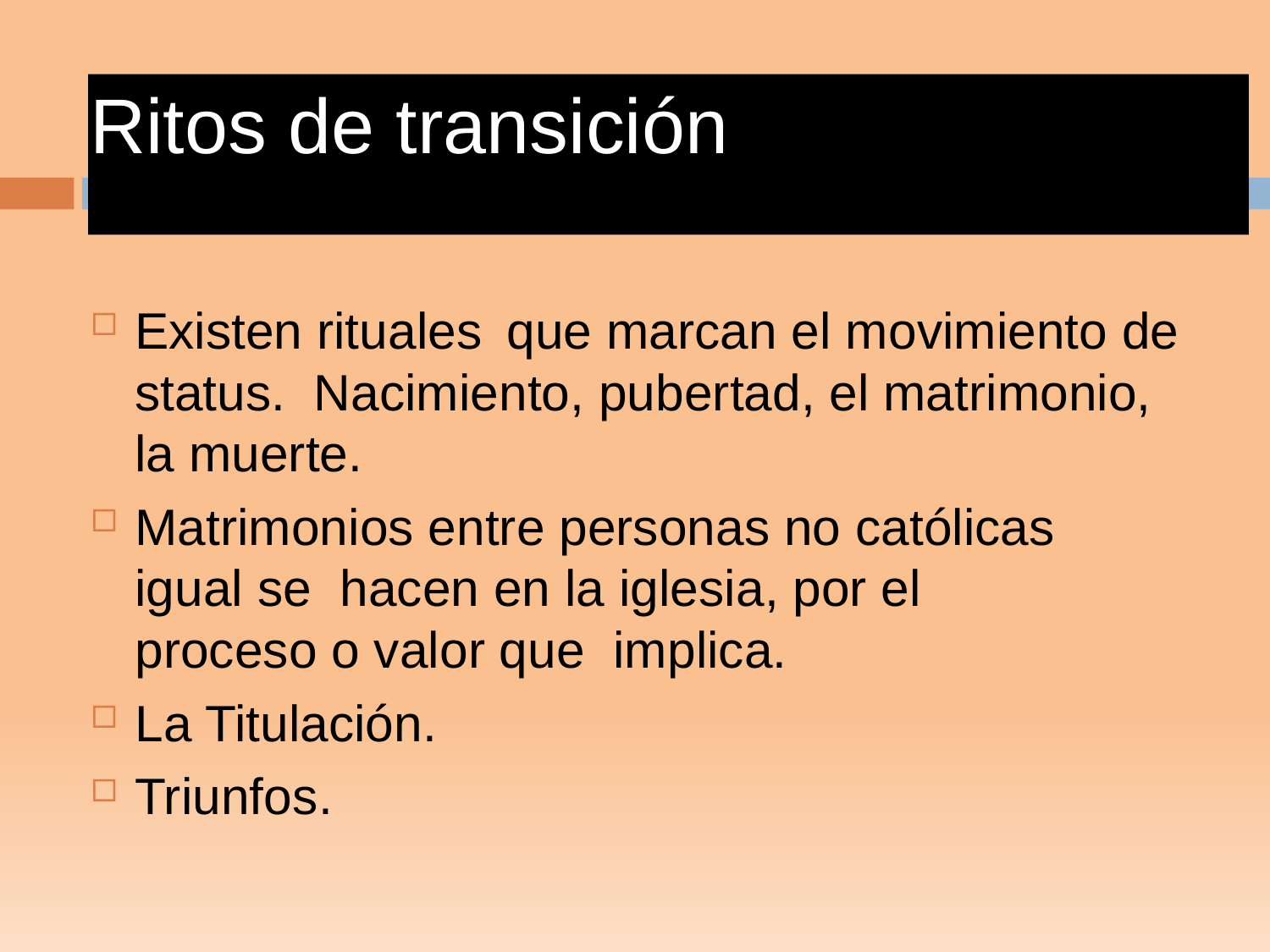

# Ritos de transición
Existen rituales	que marcan el movimiento de status.  Nacimiento, pubertad, el matrimonio, la muerte.
Matrimonios entre personas no católicas igual se  hacen en la iglesia, por el proceso o valor que  implica.
La Titulación.
Triunfos.